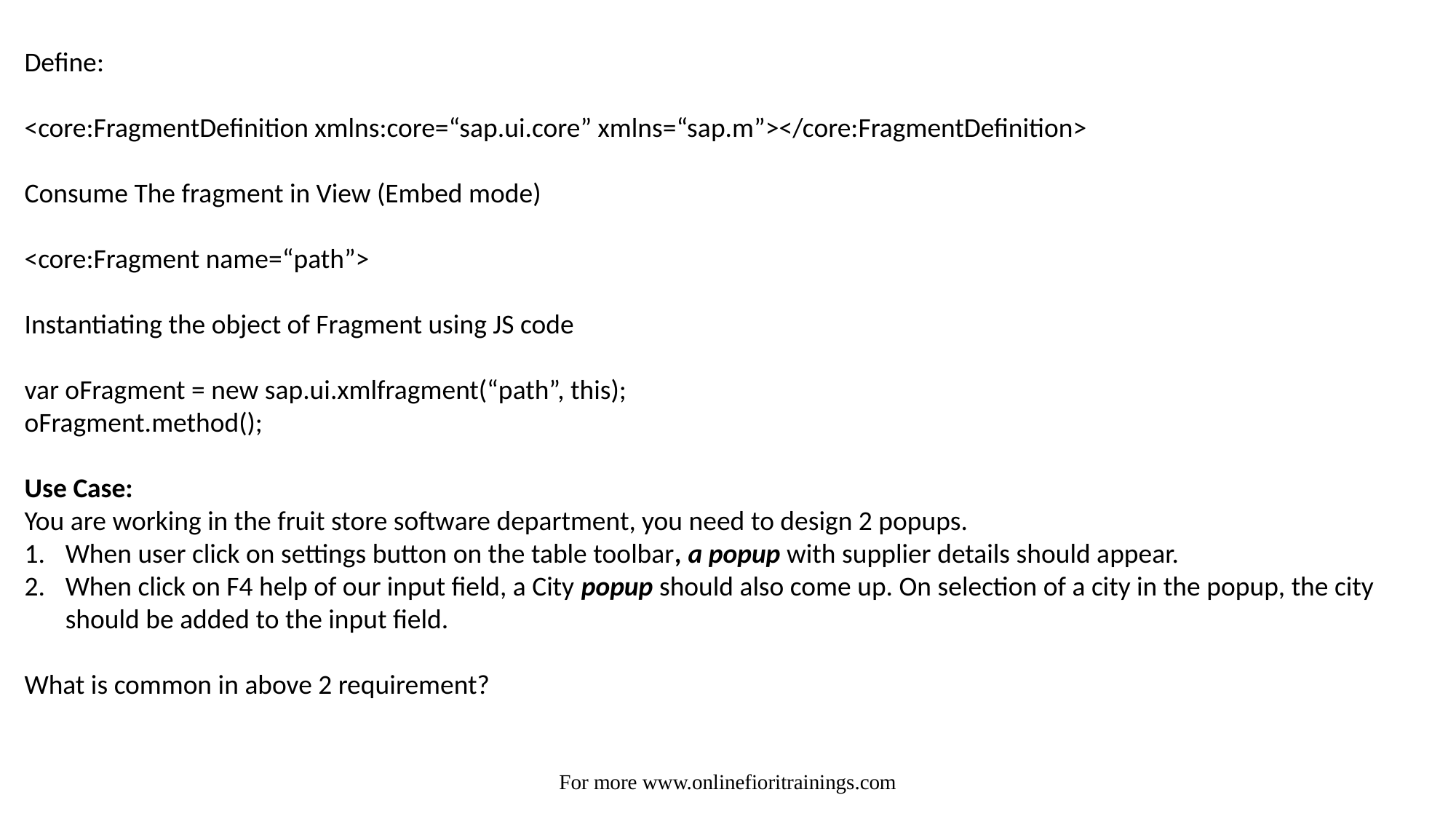

Define:

<core:FragmentDefinition xmlns:core=“sap.ui.core” xmlns=“sap.m”></core:FragmentDefinition>

Consume The fragment in View (Embed mode)

<core:Fragment name=“path”>

Instantiating the object of Fragment using JS code

var oFragment = new sap.ui.xmlfragment(“path”, this);
oFragment.method();

Use Case:
You are working in the fruit store software department, you need to design 2 popups.
When user click on settings button on the table toolbar, a popup with supplier details should appear.
When click on F4 help of our input field, a City popup should also come up. On selection of a city in the popup, the city should be added to the input field.

What is common in above 2 requirement?

For more www.onlinefioritrainings.com